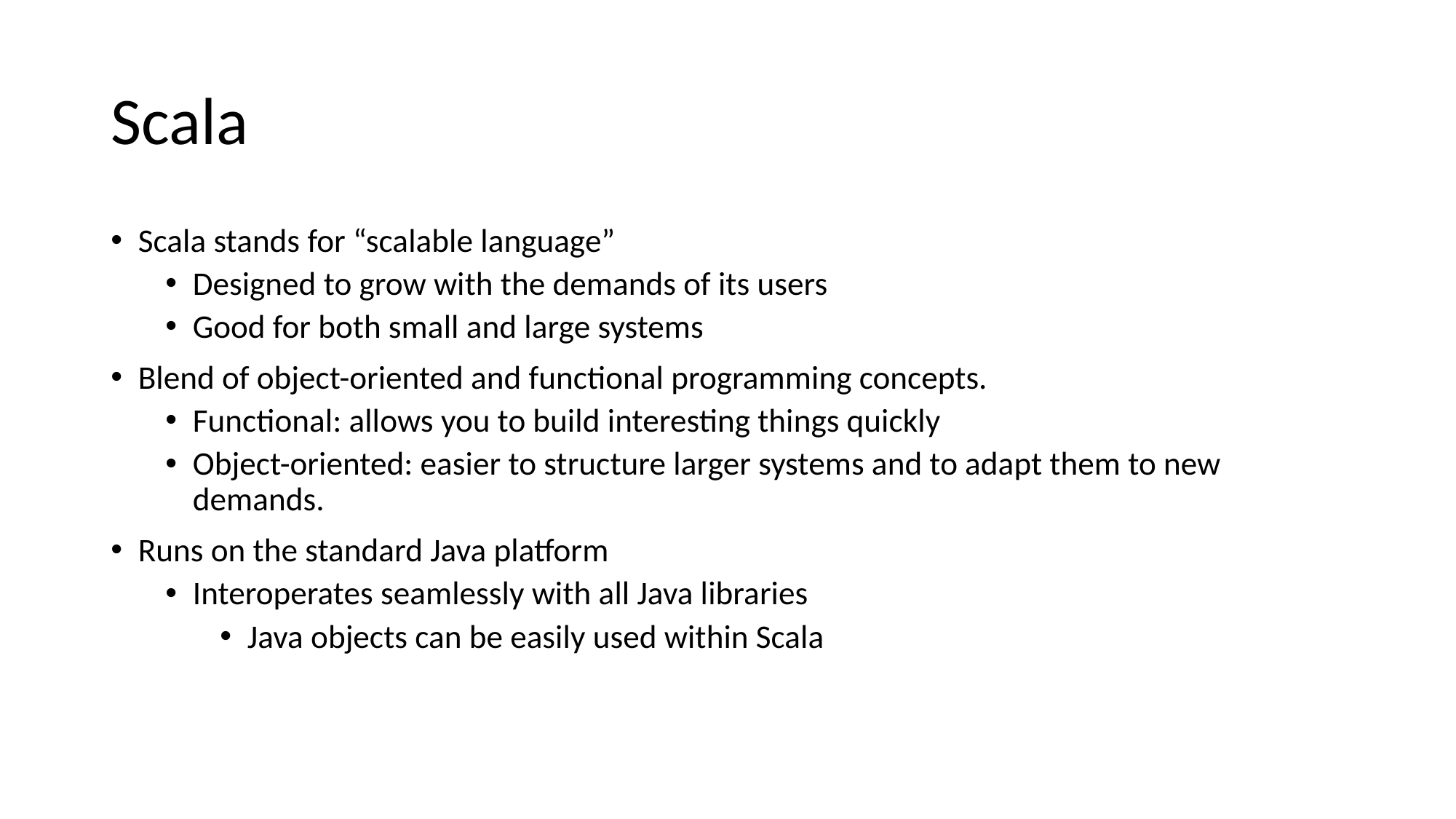

# Scala
Scala stands for “scalable language”
Designed to grow with the demands of its users
Good for both small and large systems
Blend of object-oriented and functional programming concepts.
Functional: allows you to build interesting things quickly
Object-oriented: easier to structure larger systems and to adapt them to new demands.
Runs on the standard Java platform
Interoperates seamlessly with all Java libraries
Java objects can be easily used within Scala